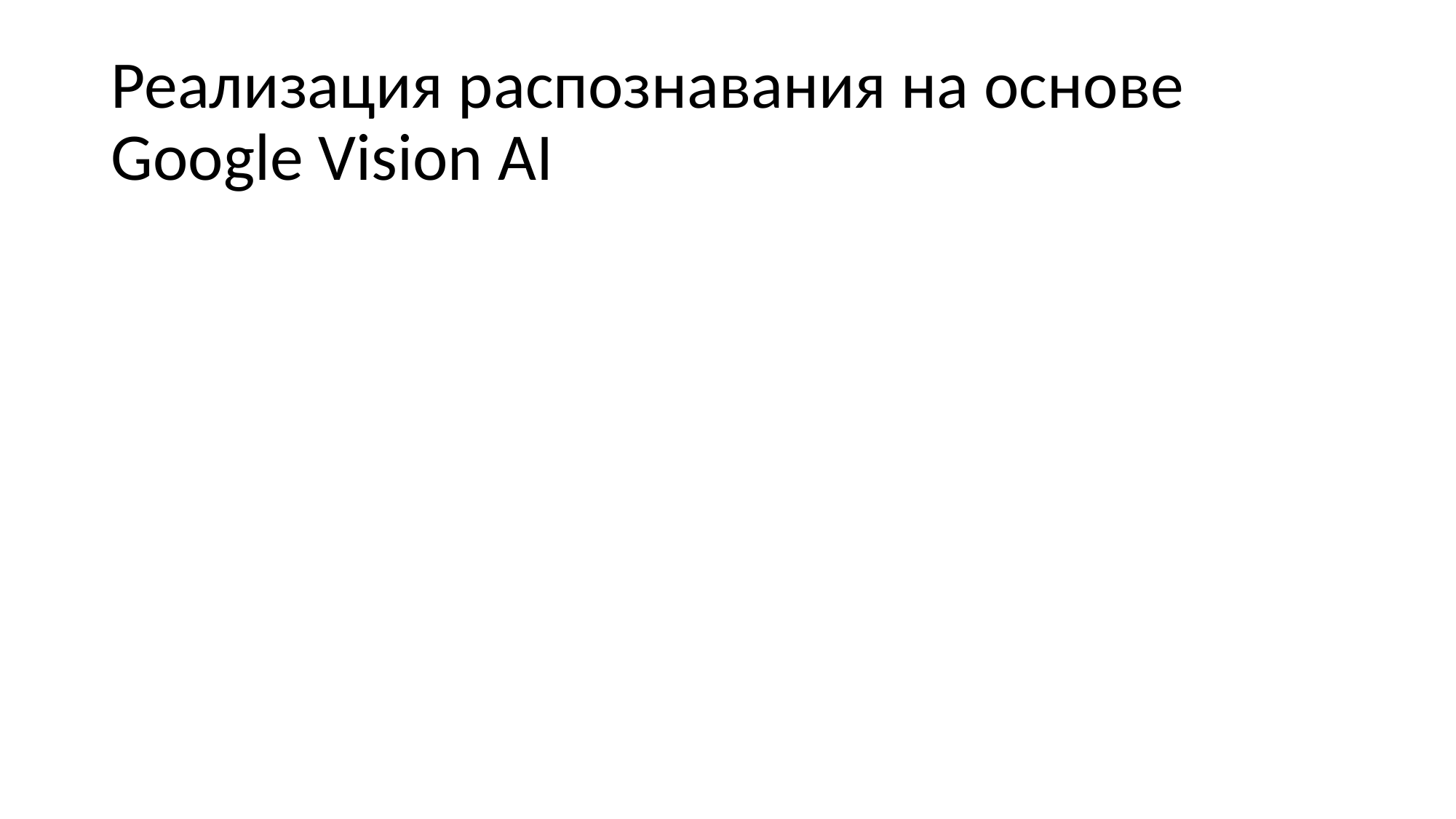

# Реализация распознавания на основе Google Vision AI